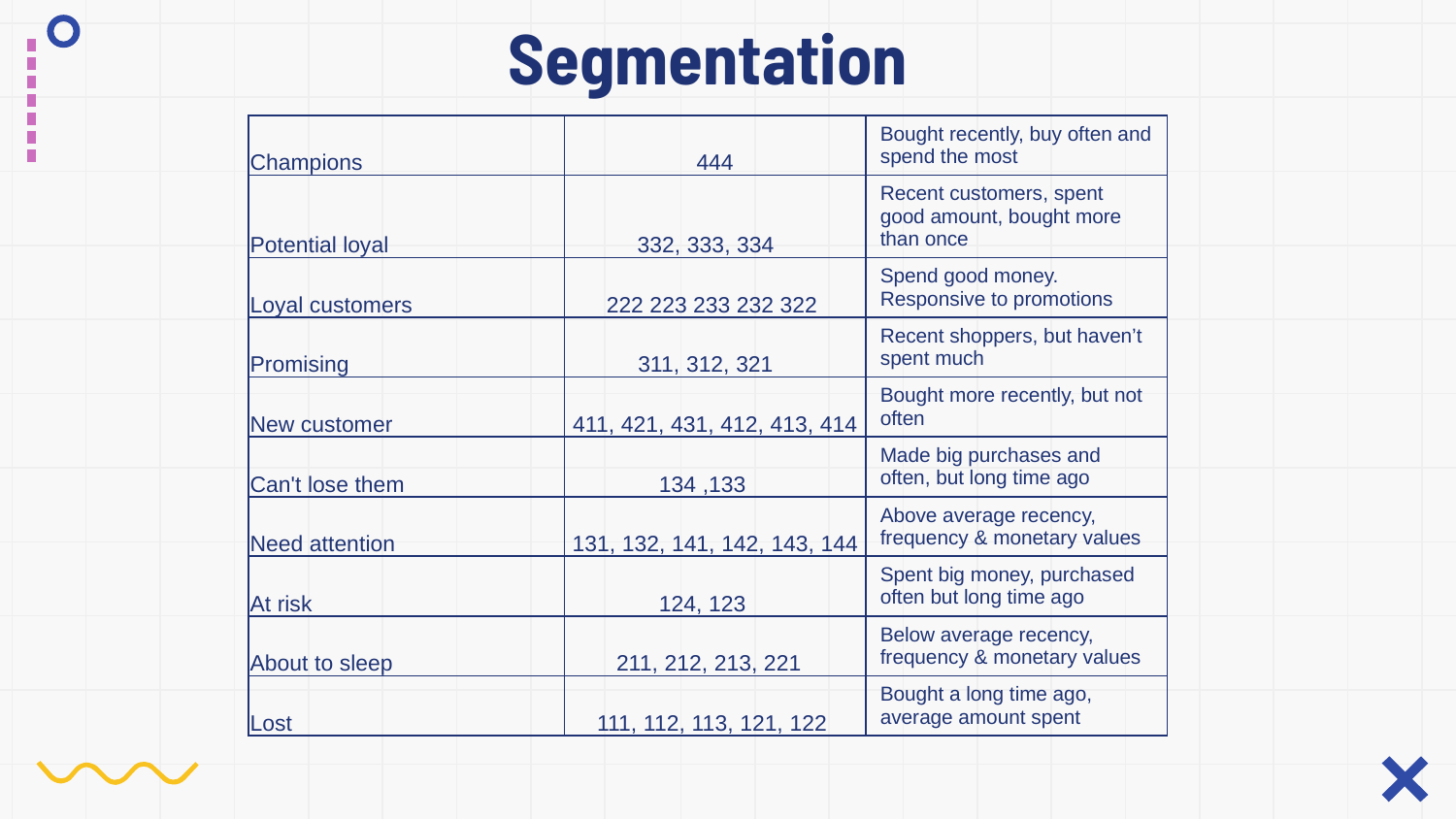

# Segmentation
| Champions | 444 | Bought recently, buy often and spend the most |
| --- | --- | --- |
| Potential loyal | 332, 333, 334 | Recent customers, spent good amount, bought more than once |
| Loyal customers | 222 223 233 232 322 | Spend good money. Responsive to promotions |
| Promising | 311, 312, 321 | Recent shoppers, but haven’t spent much |
| New customer | 411, 421, 431, 412, 413, 414 | Bought more recently, but not often |
| Can't lose them | 134 ,133 | Made big purchases and often, but long time ago |
| Need attention | 131, 132, 141, 142, 143, 144 | Above average recency, frequency & monetary values |
| At risk | 124, 123 | Spent big money, purchased often but long time ago |
| About to sleep | 211, 212, 213, 221 | Below average recency, frequency & monetary values |
| Lost | 111, 112, 113, 121, 122 | Bought a long time ago, average amount spent |